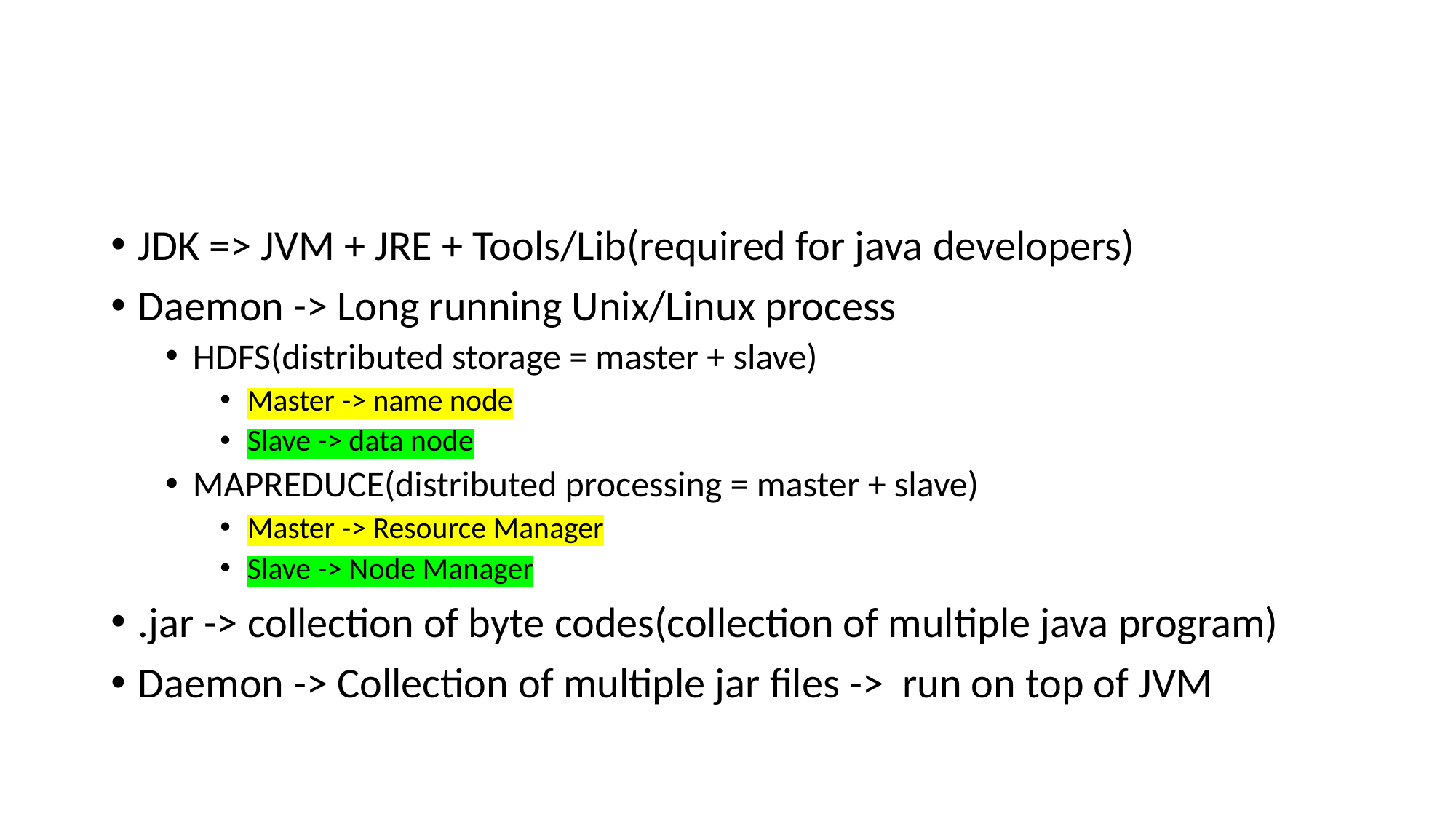

#
JDK => JVM + JRE + Tools/Lib(required for java developers)
Daemon -> Long running Unix/Linux process
HDFS(distributed storage = master + slave)
Master -> name node
Slave -> data node
MAPREDUCE(distributed processing = master + slave)
Master -> Resource Manager
Slave -> Node Manager
.jar -> collection of byte codes(collection of multiple java program)
Daemon -> Collection of multiple jar files ->  run on top of JVM